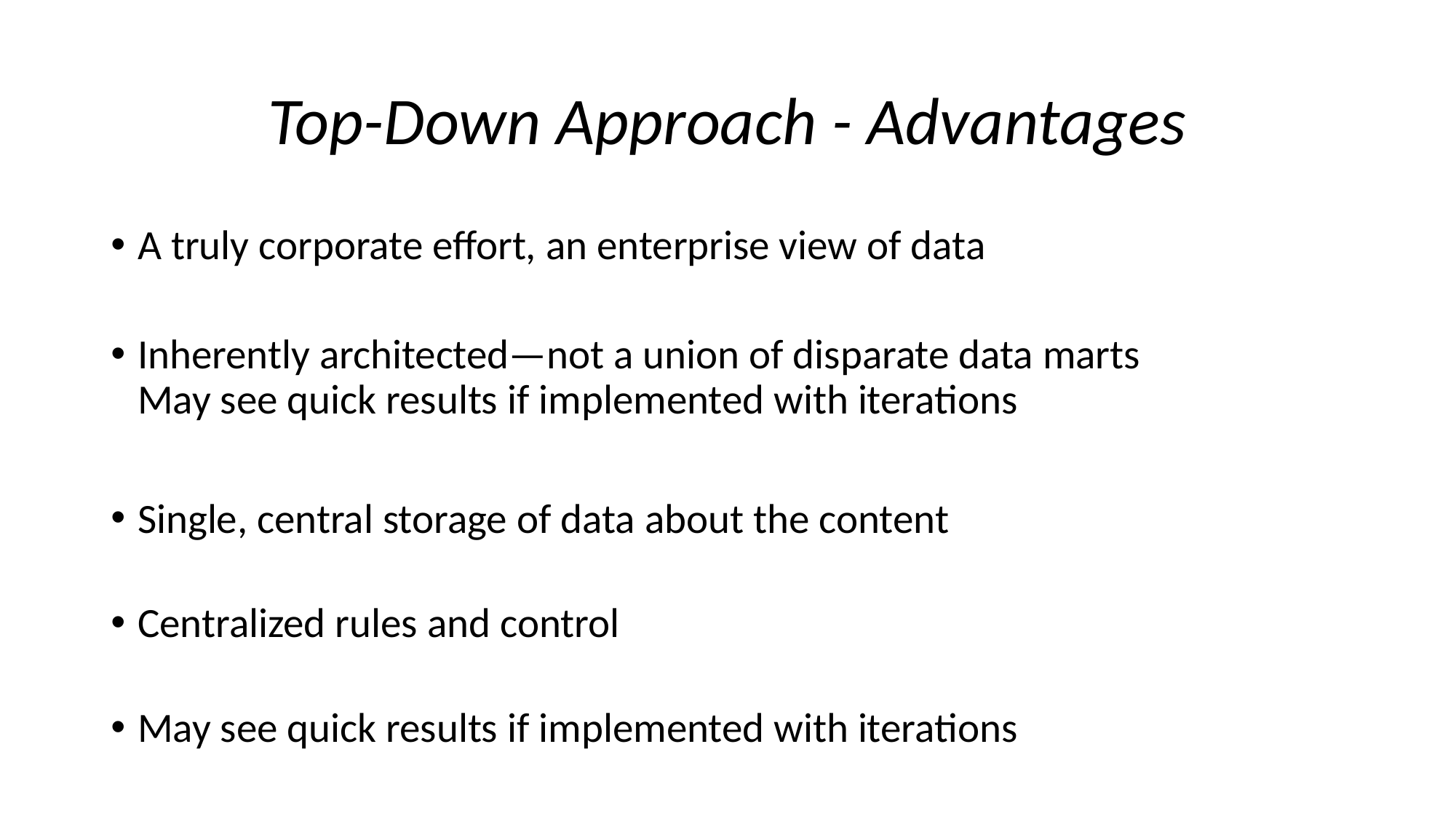

# Top-Down Approach - Advantages
A truly corporate effort, an enterprise view of data
Inherently architected—not a union of disparate data marts
May see quick results if implemented with iterations

Single, central storage of data about the content
Centralized rules and control
May see quick results if implemented with iterations